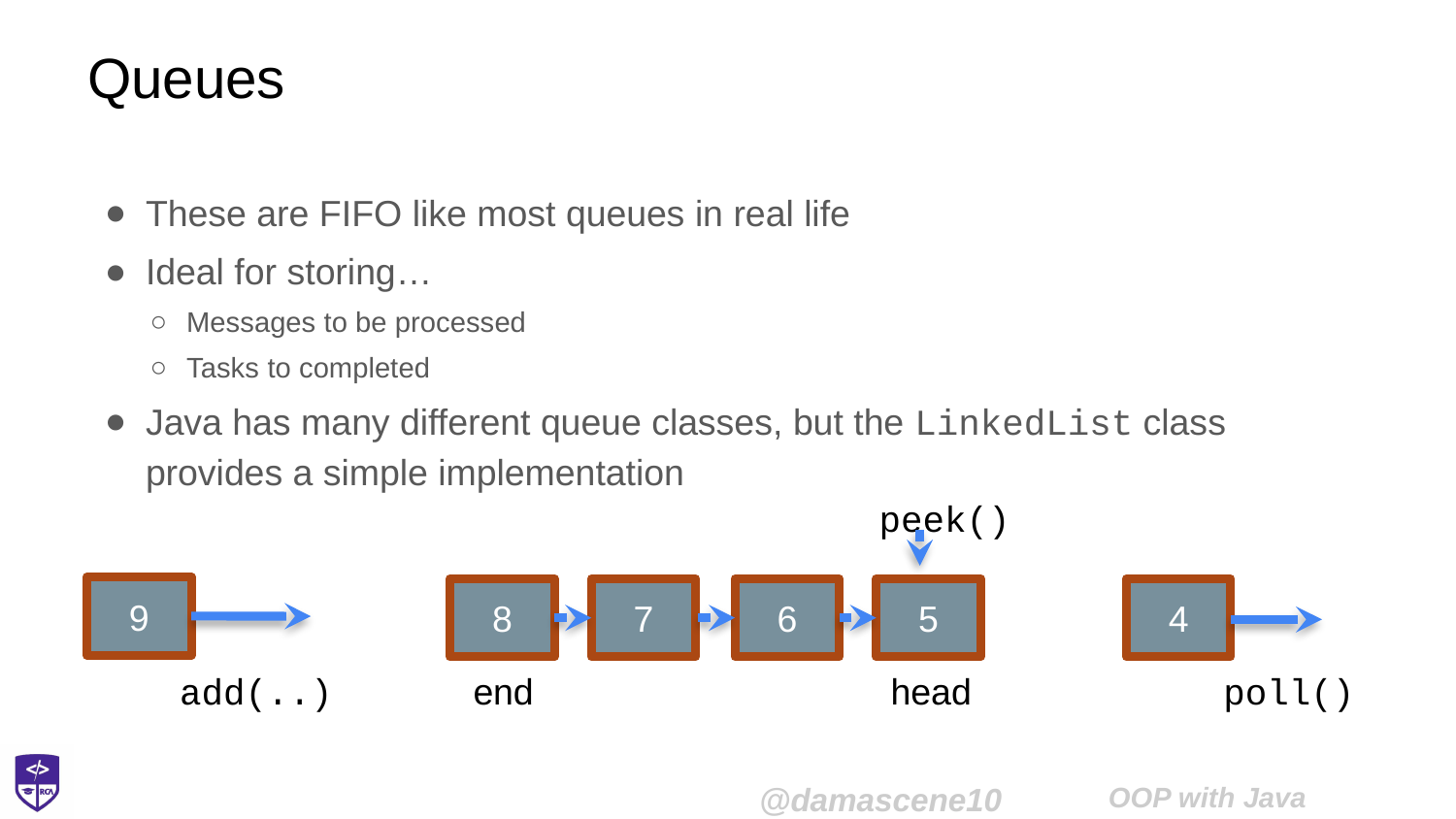

# Queues
These are FIFO like most queues in real life
Ideal for storing…
Messages to be processed
Tasks to completed
Java has many different queue classes, but the LinkedList class provides a simple implementation
peek()
9
8
7
6
5
4
add(..)
end
head
poll()